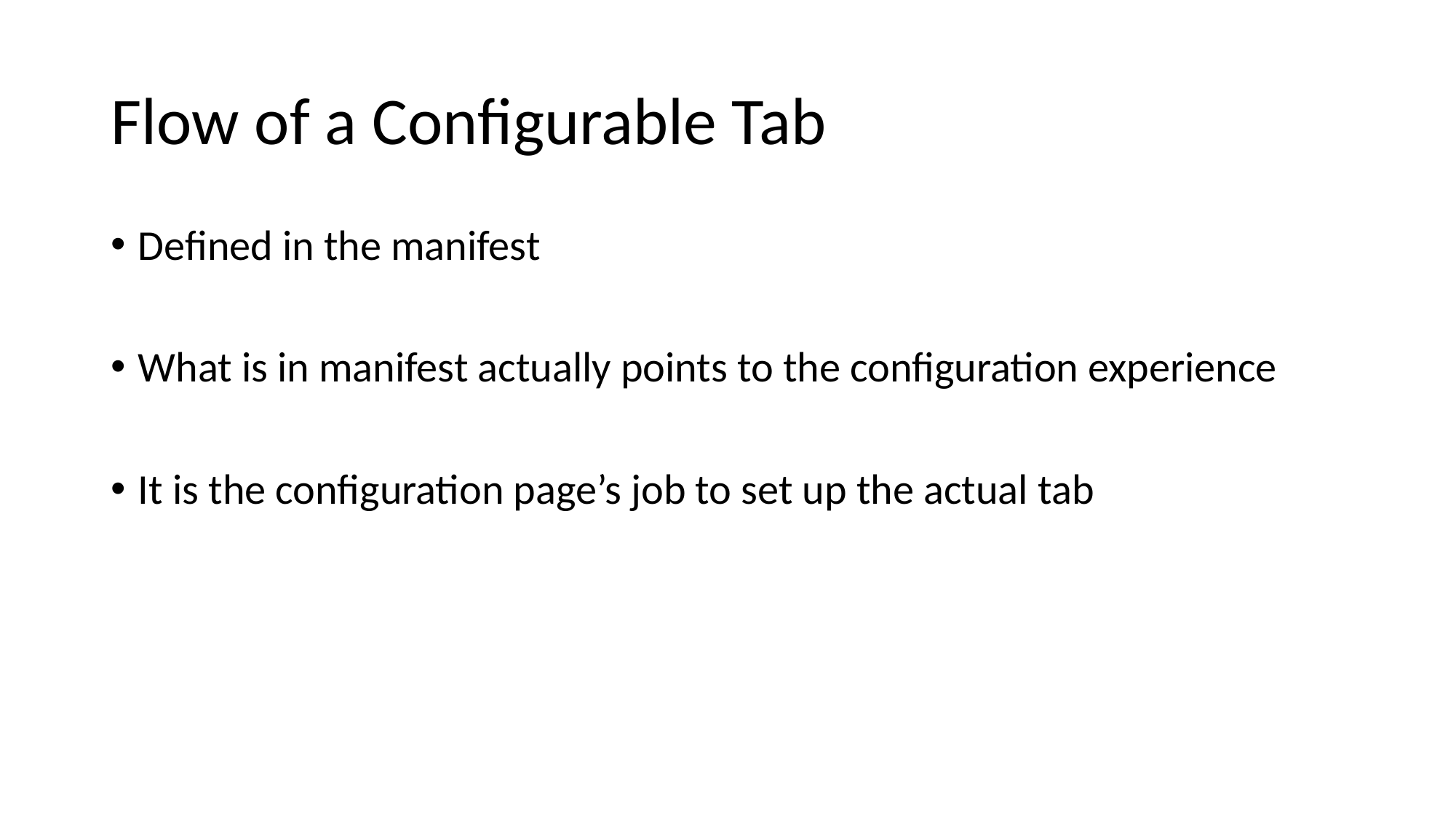

# Flow of a Configurable Tab
Defined in the manifest

What is in manifest actually points to the configuration experience

It is the configuration page’s job to set up the actual tab